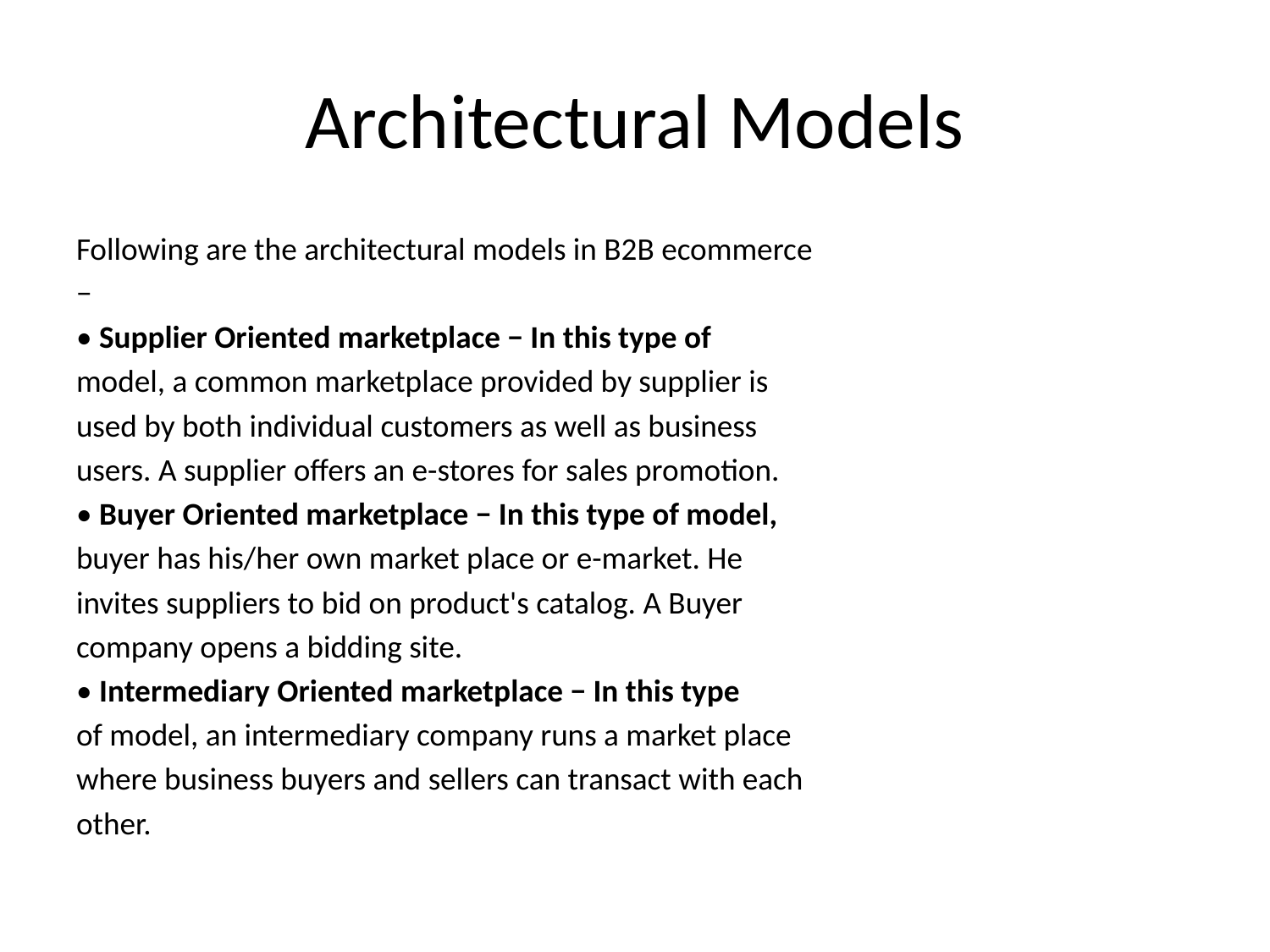

# Architectural Models
Following are the architectural models in B2B ecommerce
−
• Supplier Oriented marketplace − In this type of
model, a common marketplace provided by supplier is
used by both individual customers as well as business
users. A supplier offers an e-stores for sales promotion.
• Buyer Oriented marketplace − In this type of model,
buyer has his/her own market place or e-market. He
invites suppliers to bid on product's catalog. A Buyer
company opens a bidding site.
• Intermediary Oriented marketplace − In this type
of model, an intermediary company runs a market place
where business buyers and sellers can transact with each
other.